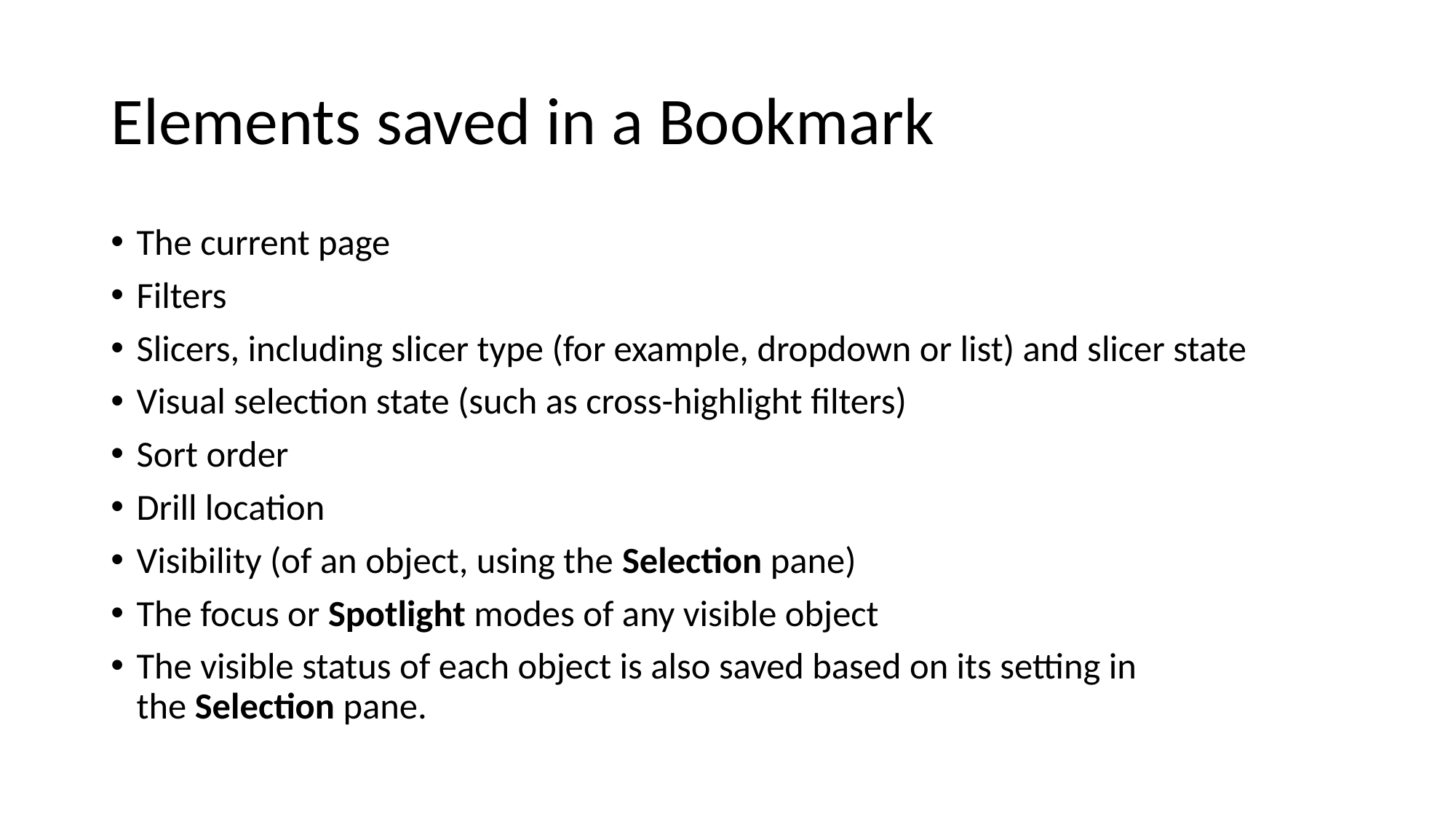

# Elements saved in a Bookmark
The current page
Filters
Slicers, including slicer type (for example, dropdown or list) and slicer state
Visual selection state (such as cross-highlight filters)
Sort order
Drill location
Visibility (of an object, using the Selection pane)
The focus or Spotlight modes of any visible object
The visible status of each object is also saved based on its setting in the Selection pane.